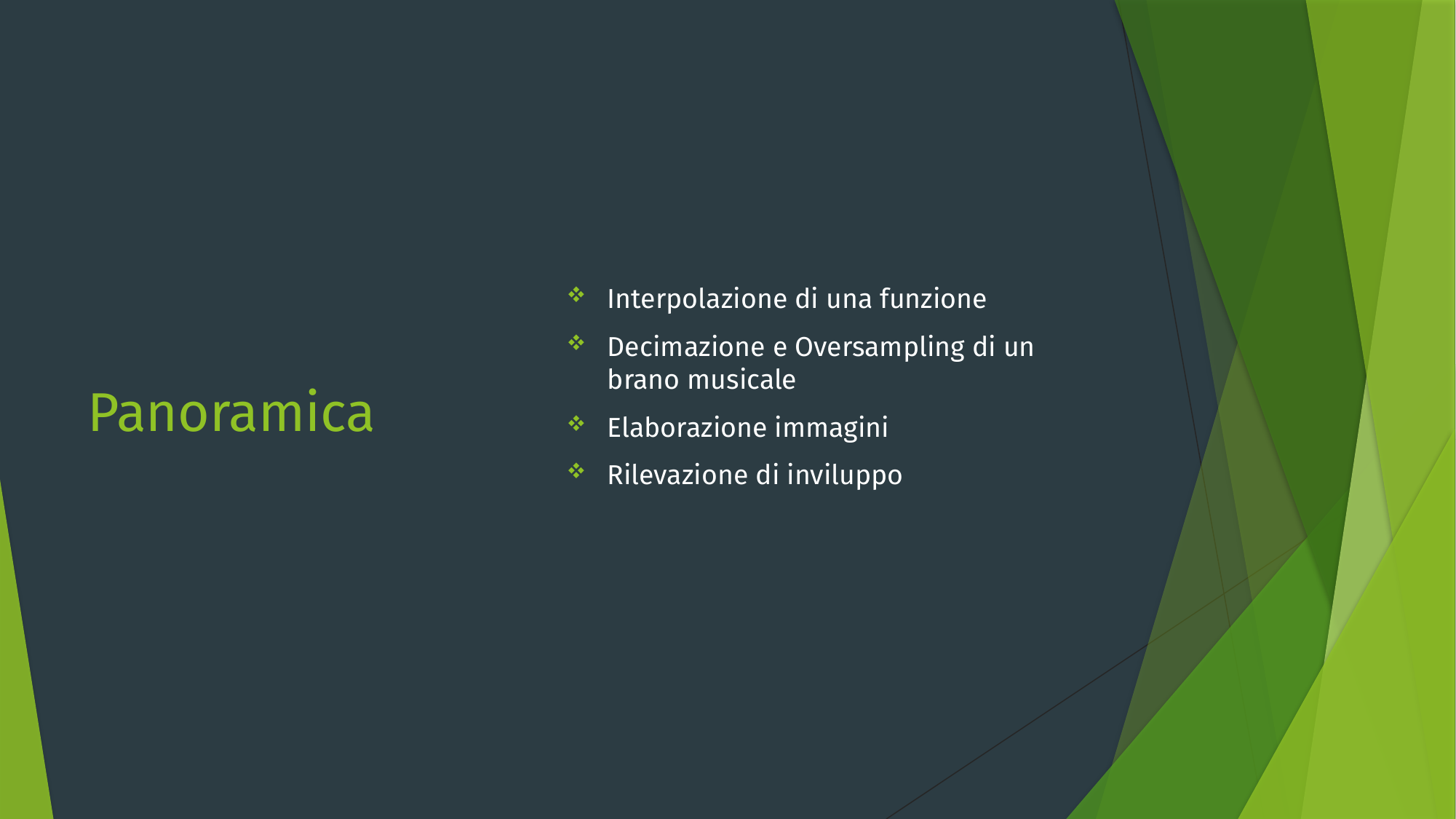

# Panoramica
Interpolazione di una funzione
Decimazione e Oversampling di un brano musicale
Elaborazione immagini
Rilevazione di inviluppo